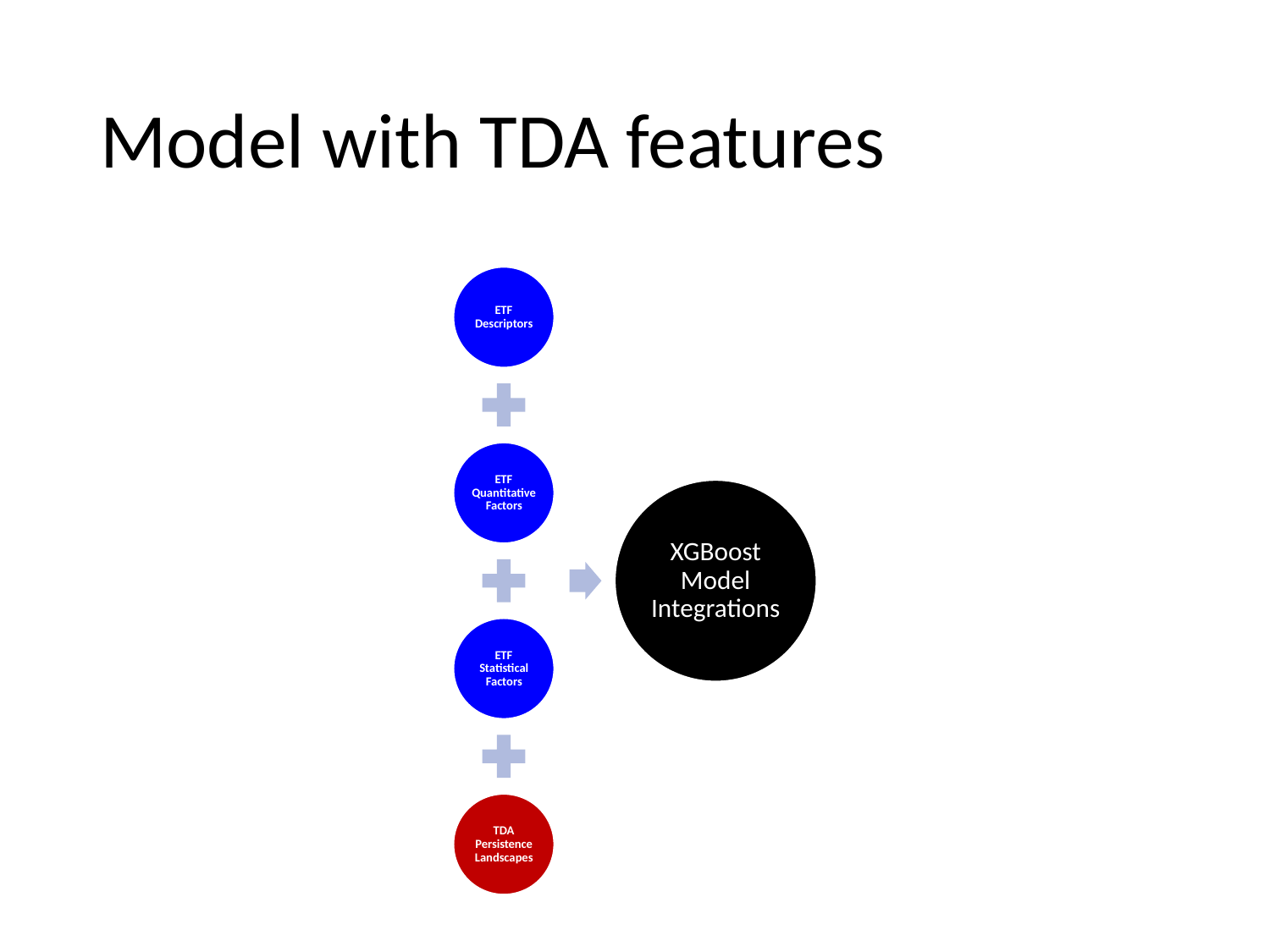

# Model with TDA features

ETF Descriptors

ETF Quantitative Factors

XGBoost Model Integrations

ETF Statistical Factors

TDA Persistence Landscapes